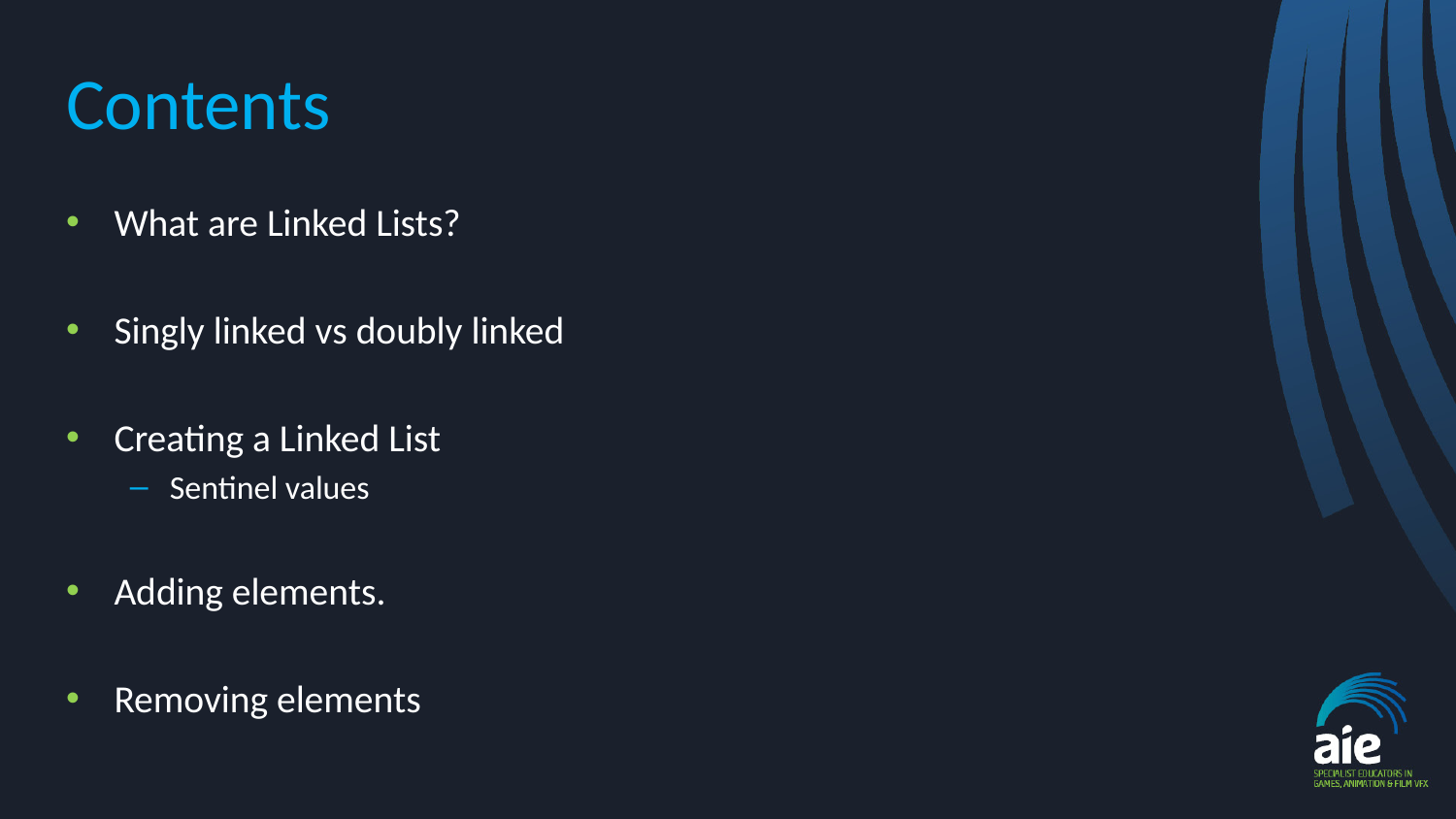

# Contents
What are Linked Lists?

Singly linked vs doubly linked

Creating a Linked List
Sentinel values

Adding elements.

Removing elements